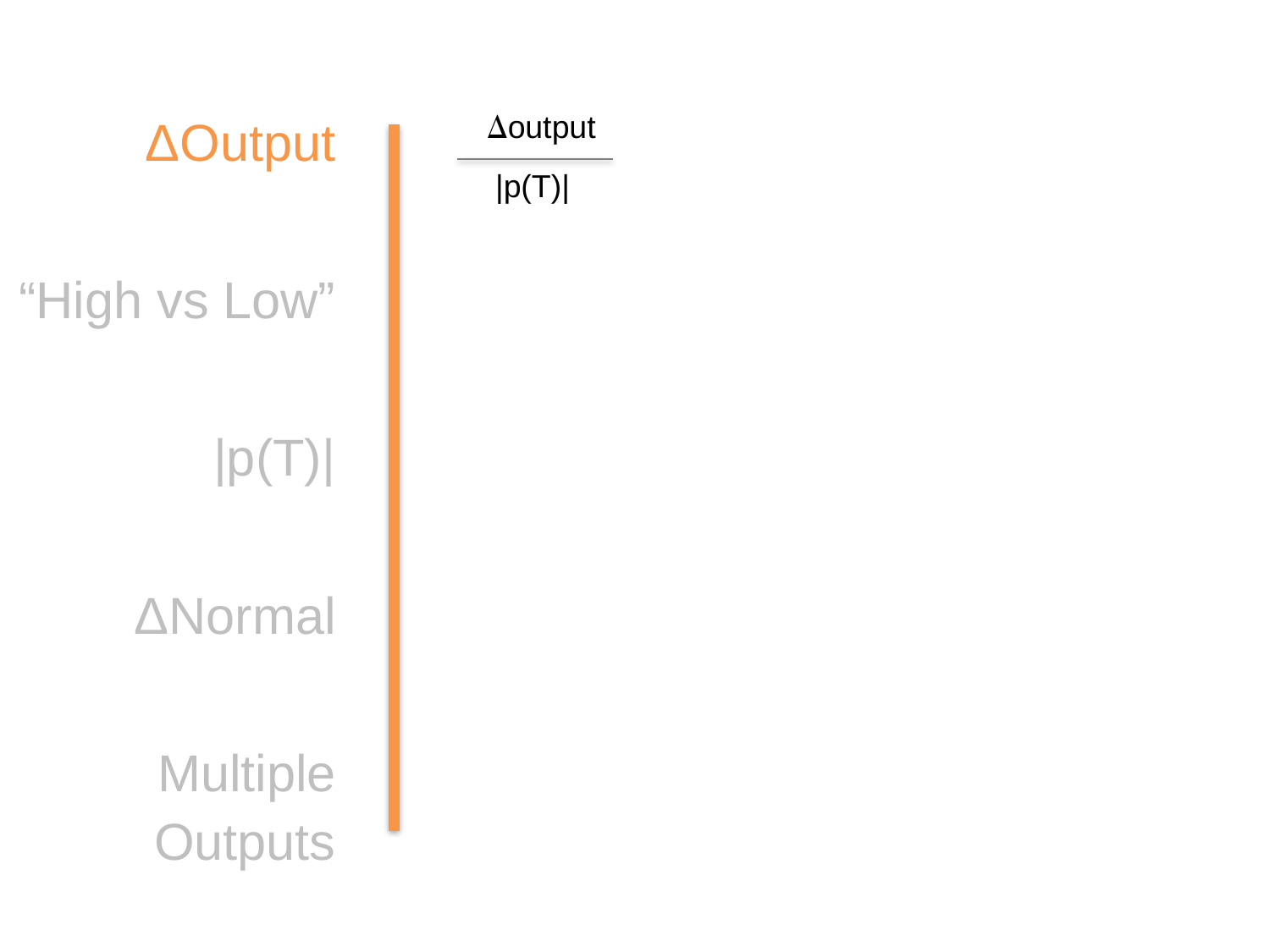

ΔOutput

“High vs Low”

|p(T)|

ΔNormal

Multiple Outputs
Δoutput
|p(T)|